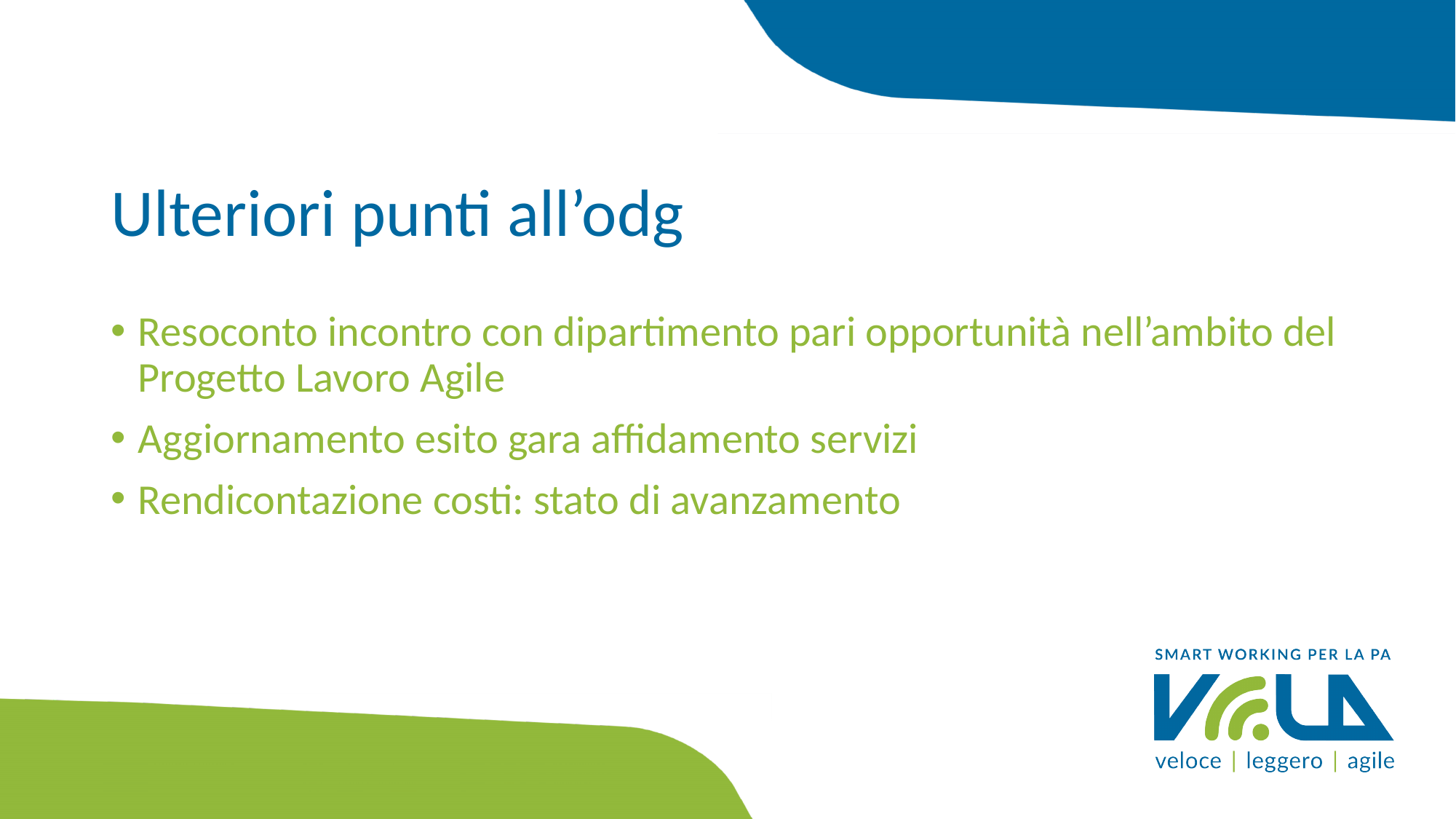

# Ulteriori punti all’odg
Resoconto incontro con dipartimento pari opportunità nell’ambito del Progetto Lavoro Agile
Aggiornamento esito gara affidamento servizi
Rendicontazione costi: stato di avanzamento